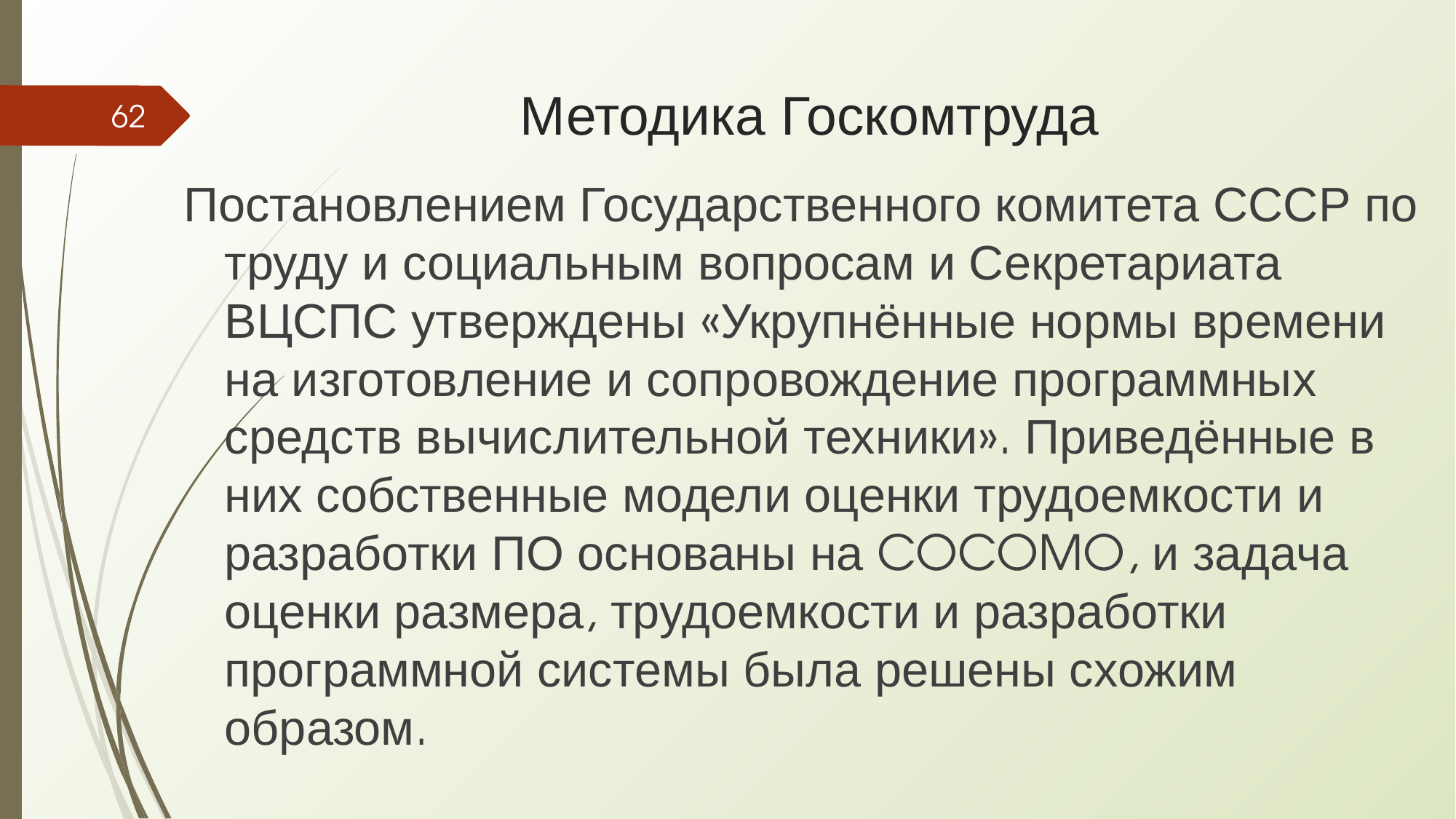

# Методика Госкомтруда
62
Постановлением Государственного комитета СССР по труду и социальным вопросам и Секретариата ВЦСПС утверждены «Укрупнённые нормы времени на изготовление и сопровождение программных средств вычислительной техники». Приведённые в них собственные модели оценки трудоемкости и разработки ПО основаны на COCOMO, и задача оценки размера, трудоемкости и разработки программной системы была решены схожим образом.